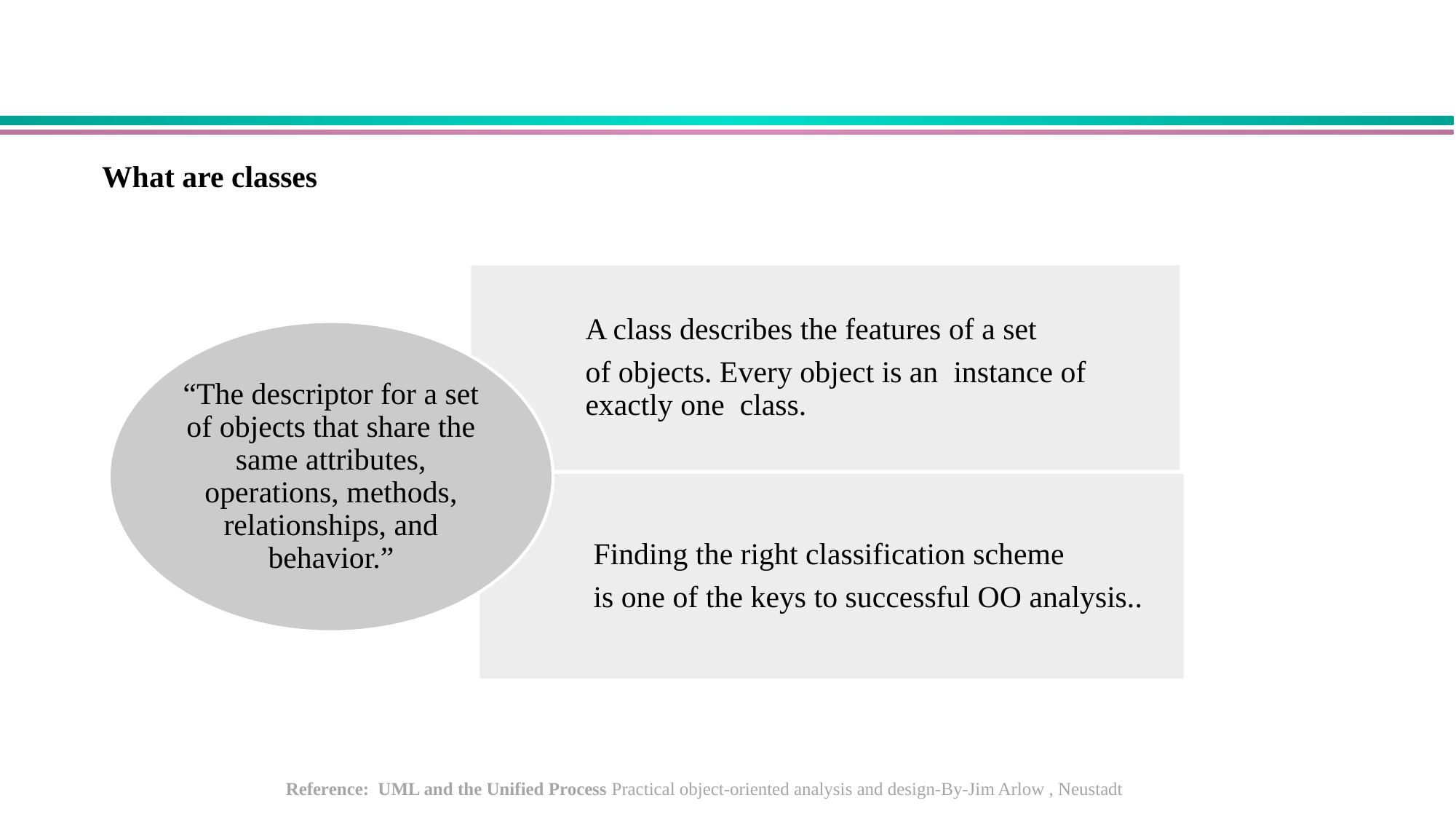

What are classes

A class describes the features of a set
of objects. Every object is an  instance of exactly one  class.

“The descriptor for a set of objects that share the same attributes, operations, methods, relationships, and behavior.”

Finding the right classification scheme
is one of the keys to successful OO analysis..
Reference:  UML and the Unified Process Practical object-oriented analysis and design-By-Jim Arlow , Neustadt